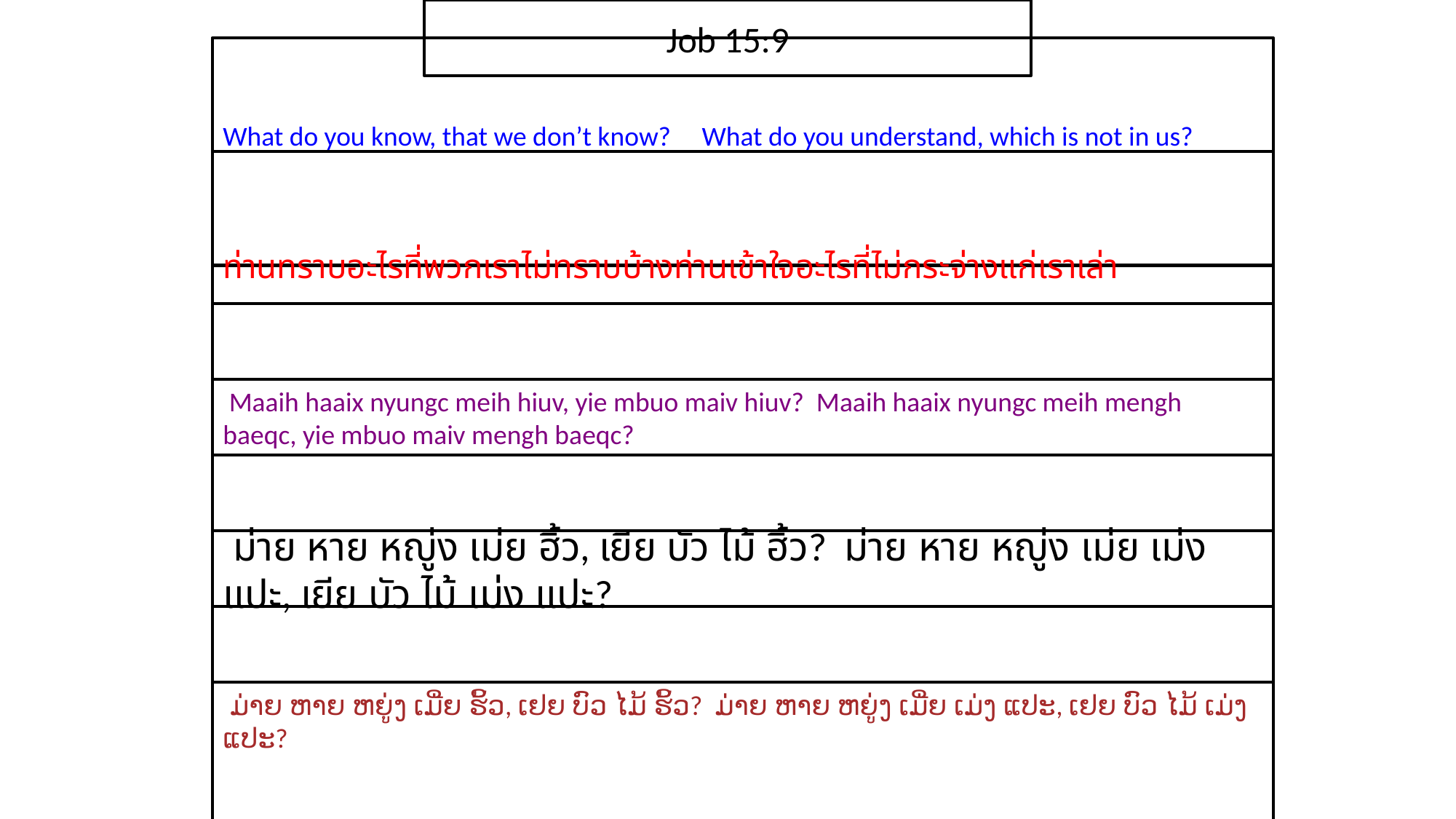

Job 15:9
What do you know, that we don’t know?     What do you understand, which is not in us?
ท่าน​ทราบ​อะไร​ที่​พวก​เรา​ไม่​ทราบ​บ้างท่าน​เข้าใจ​อะไร​ที่​ไม่​กระจ่าง​แก่​เรา​เล่า
 Maaih haaix nyungc meih hiuv, yie mbuo maiv hiuv?  Maaih haaix nyungc meih mengh baeqc, yie mbuo maiv mengh baeqc?
 ม่าย หาย หญู่ง เม่ย ฮิ้ว, เยีย บัว ไม้ ฮิ้ว?  ม่าย หาย หญู่ง เม่ย เม่ง แปะ, เยีย บัว ไม้ เม่ง แปะ?
 ມ່າຍ ຫາຍ ຫຍູ່ງ ເມີ່ຍ ຮິ້ວ, ເຢຍ ບົວ ໄມ້ ຮິ້ວ?  ມ່າຍ ຫາຍ ຫຍູ່ງ ເມີ່ຍ ເມ່ງ ແປະ, ເຢຍ ບົວ ໄມ້ ເມ່ງ ແປະ?